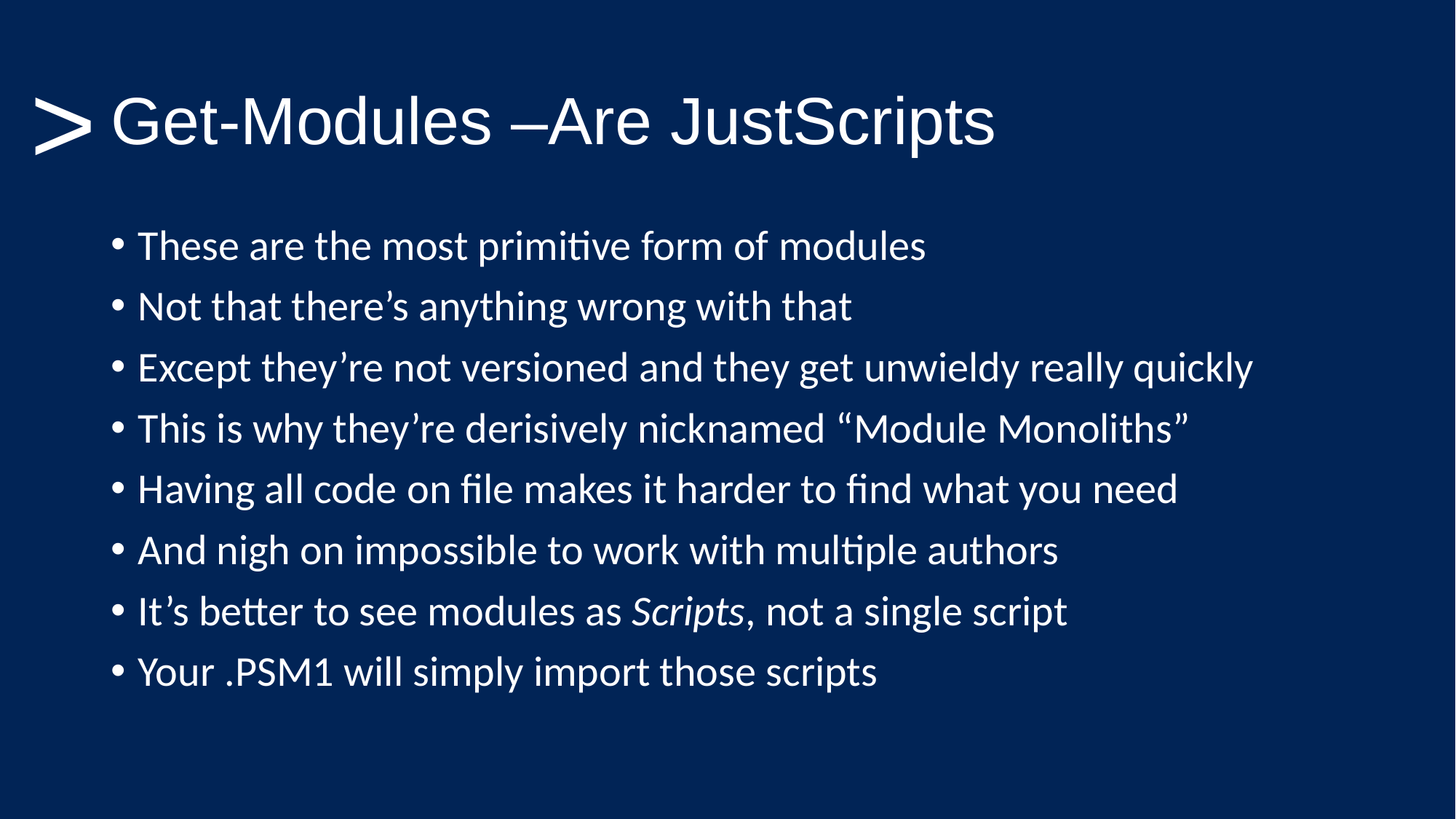

# Get-Modules –Are JustScripts
>
These are the most primitive form of modules
Not that there’s anything wrong with that
Except they’re not versioned and they get unwieldy really quickly
This is why they’re derisively nicknamed “Module Monoliths”
Having all code on file makes it harder to find what you need
And nigh on impossible to work with multiple authors
It’s better to see modules as Scripts, not a single script
Your .PSM1 will simply import those scripts